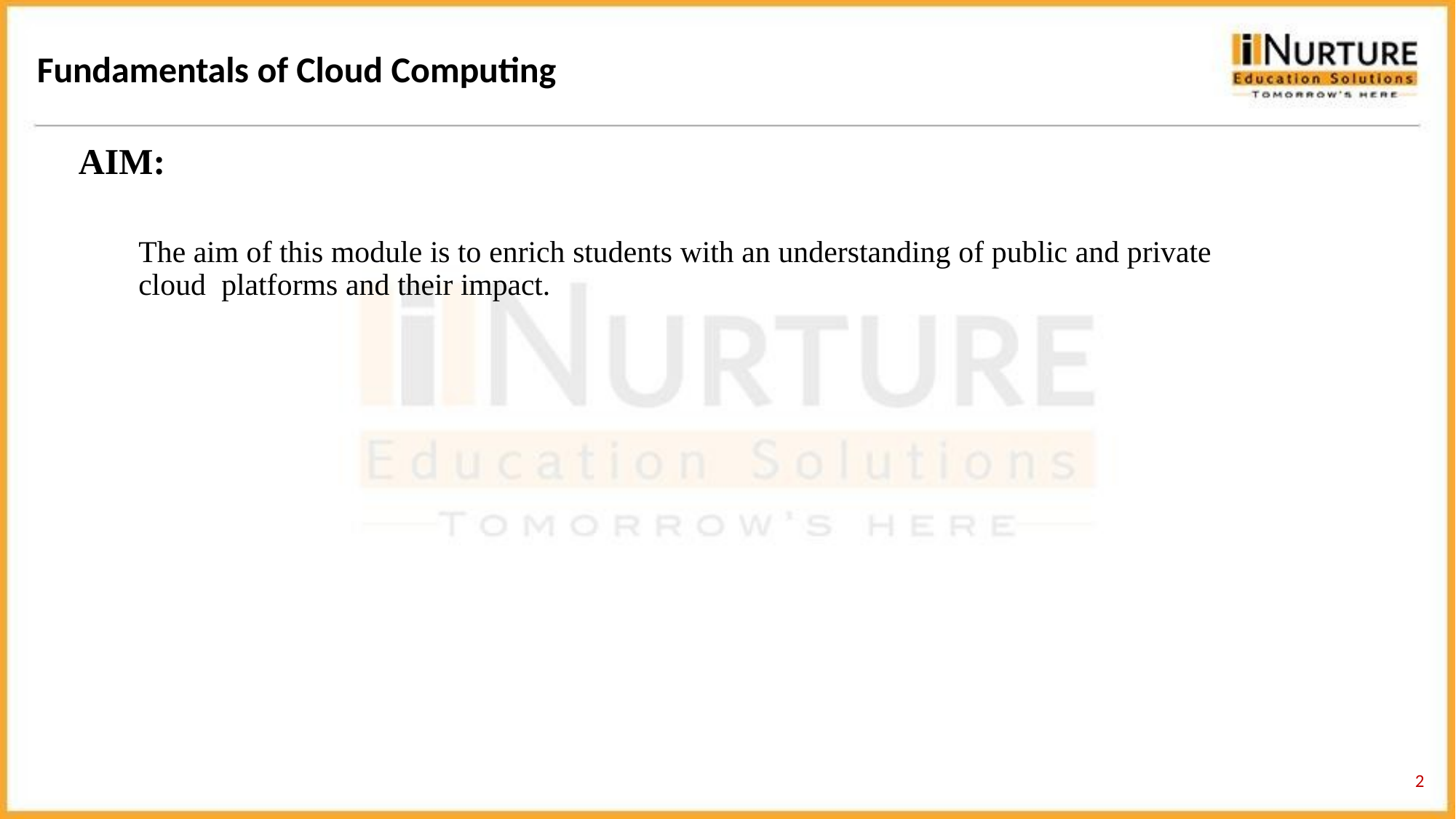

# Fundamentals of Cloud Computing
AIM:

The aim of this module is to enrich students with an understanding of public and private cloud  platforms and their impact.
2